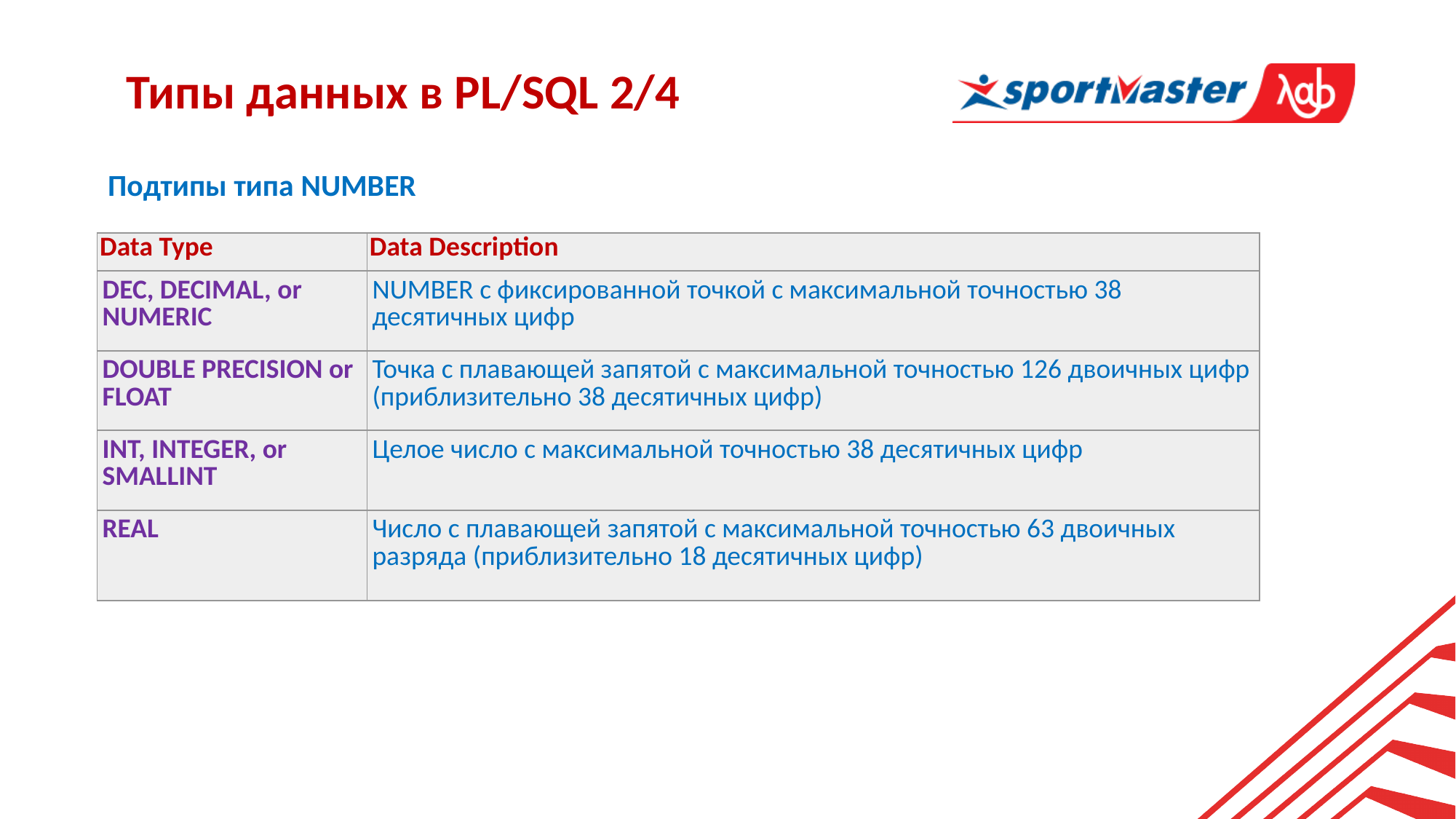

Типы данных в PL/SQL 2/4
Подтипы типа NUMBER

| Data Type | Data Description |
| --- | --- |
| DEC, DECIMAL, or NUMERIC | NUMBER с фиксированной точкой с максимальной точностью 38 десятичных цифр |
| DOUBLE PRECISION or FLOAT | Точка с плавающей запятой с максимальной точностью 126 двоичных цифр (приблизительно 38 десятичных цифр) |
| INT, INTEGER, or SMALLINT | Целое число с максимальной точностью 38 десятичных цифр |
| REAL | Число с плавающей запятой с максимальной точностью 63 двоичных разряда (приблизительно 18 десятичных цифр) |